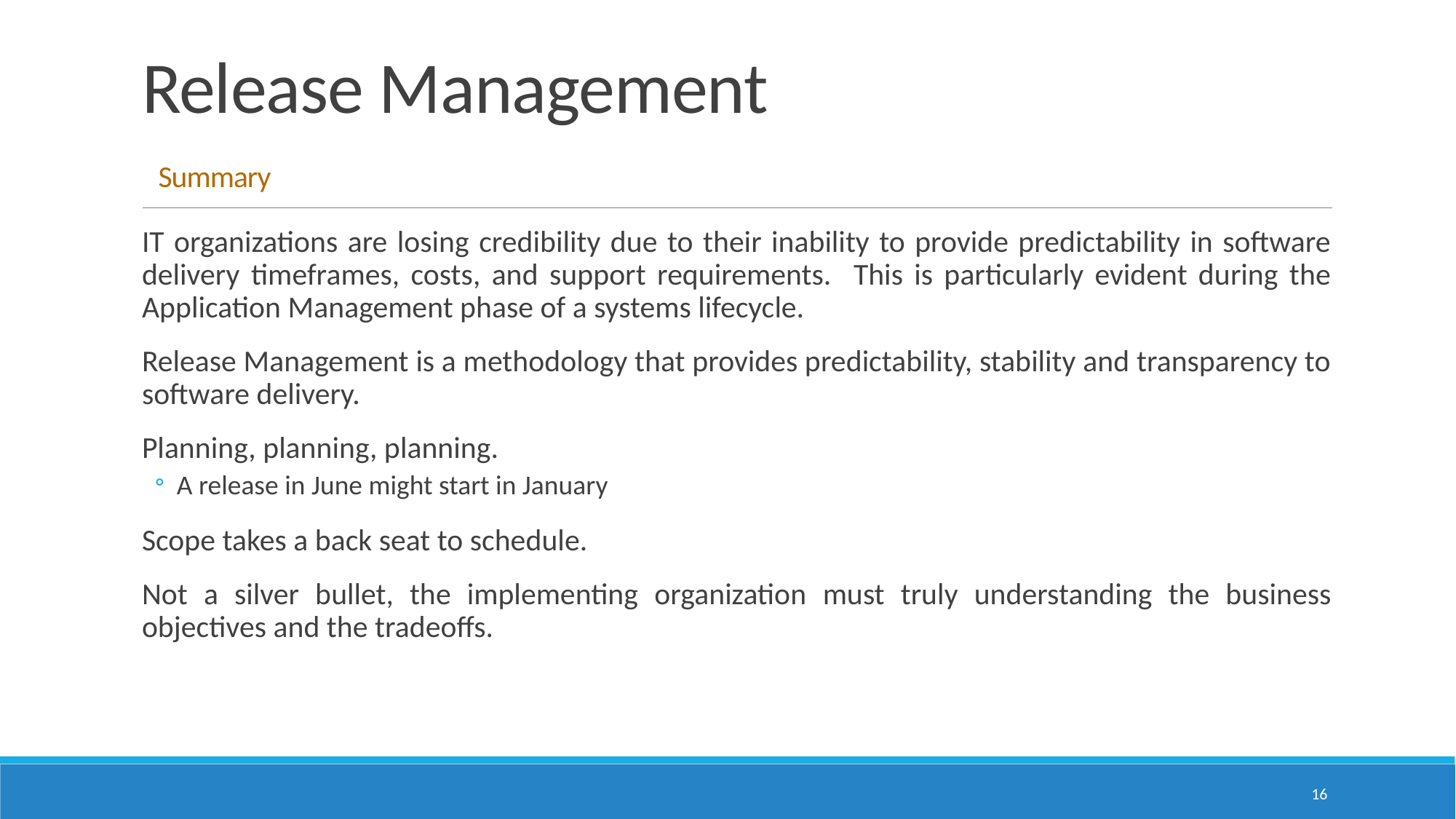

# Release Management Summary
IT organizations are losing credibility due to their inability to provide predictability in software delivery timeframes, costs, and support requirements.  This is particularly evident during the Application Management phase of a systems lifecycle.
Release Management is a methodology that provides predictability, stability and transparency to software delivery.
Planning, planning, planning.
A release in June might start in January
Scope takes a back seat to schedule.
Not a silver bullet, the implementing organization must truly understanding the business objectives and the tradeoffs.
16